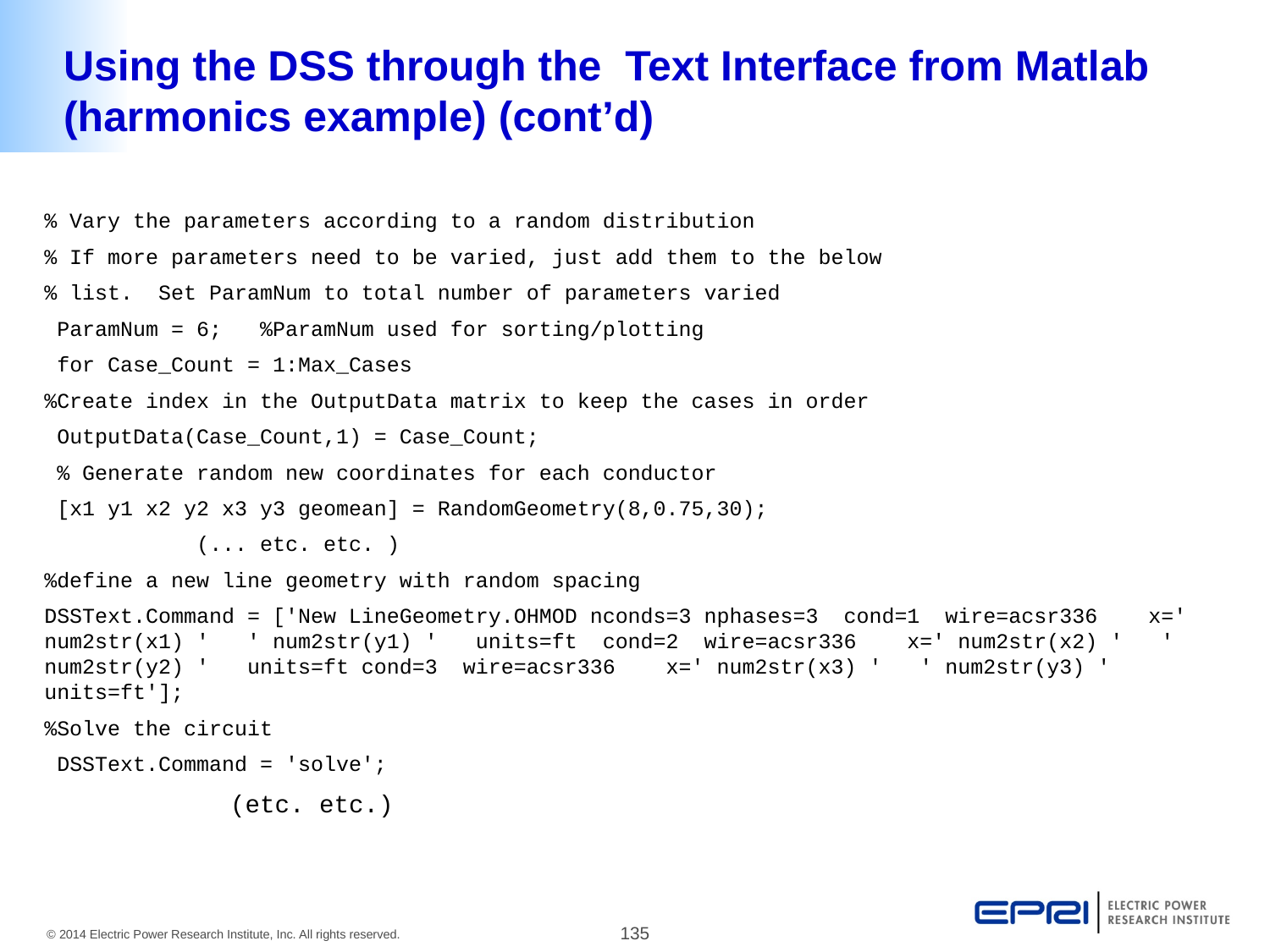

# Using the DSS through the  Text Interface from Matlab (harmonics example) (cont’d)
% Vary the parameters according to a random distribution
% If more parameters need to be varied, just add them to the below
% list.  Set ParamNum to total number of parameters varied
 ParamNum = 6;   %ParamNum used for sorting/plotting
 for Case_Count = 1:Max_Cases
%Create index in the OutputData matrix to keep the cases in order
 OutputData(Case_Count,1) = Case_Count;
 % Generate random new coordinates for each conductor
 [x1 y1 x2 y2 x3 y3 geomean] = RandomGeometry(8,0.75,30);
            (... etc. etc. )
%define a new line geometry with random spacing
DSSText.Command = ['New LineGeometry.OHMOD nconds=3 nphases=3  cond=1  wire=acsr336    x=' num2str(x1) '   ' num2str(y1) '   units=ft  cond=2  wire=acsr336    x=' num2str(x2) '   ' num2str(y2) '   units=ft cond=3  wire=acsr336    x=' num2str(x3) '   ' num2str(y3) '   units=ft'];
%Solve the circuit
 DSSText.Command = 'solve';
	    (etc. etc.)